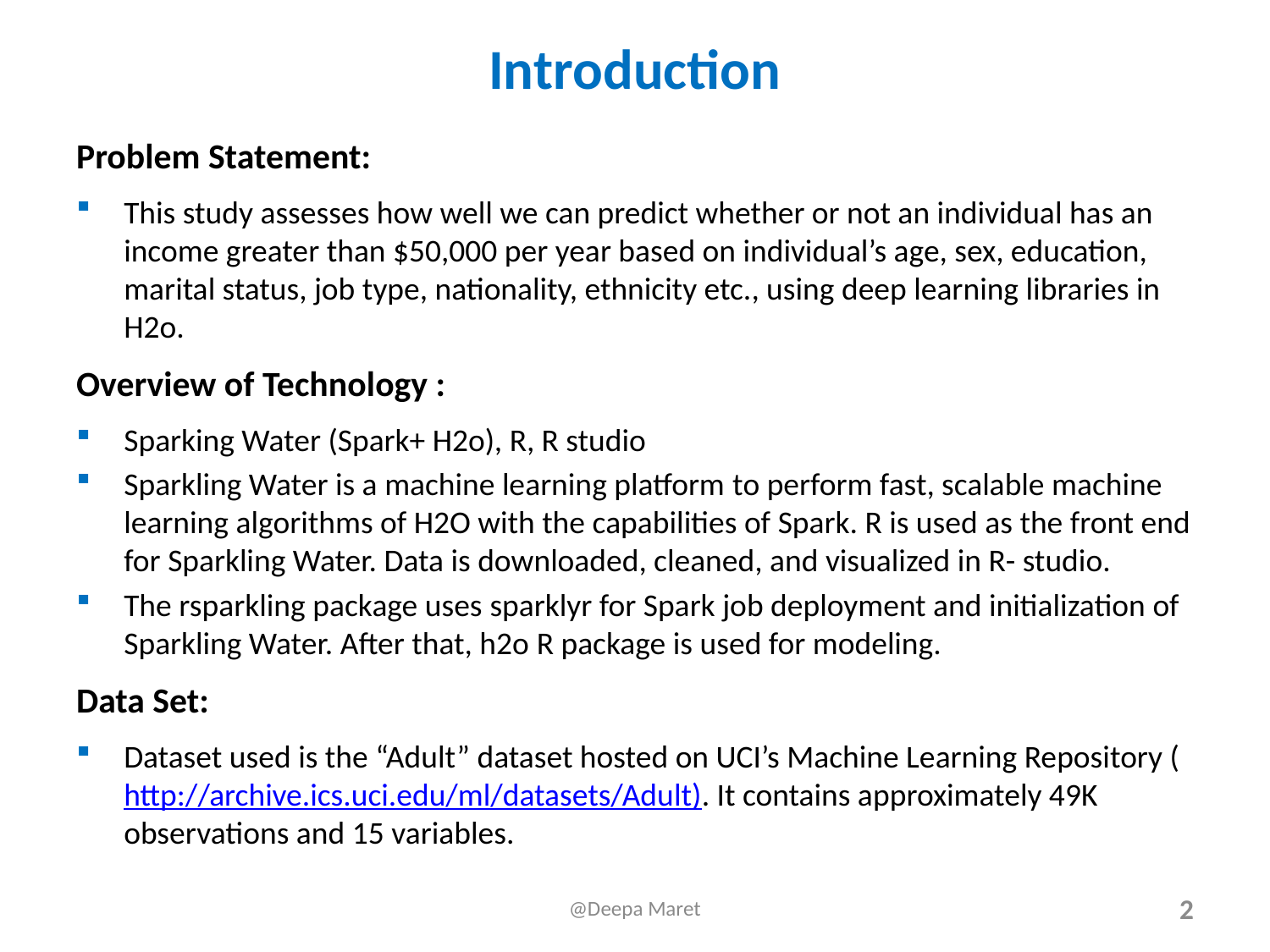

# Introduction
Problem Statement:

This study assesses how well we can predict whether or not an individual has an income greater than $50,000 per year based on individual’s age, sex, education, marital status, job type, nationality, ethnicity etc., using deep learning libraries in H2o.

Overview of Technology :

Sparking Water (Spark+ H2o), R, R studio
Sparkling Water is a machine learning platform to perform fast, scalable machine learning algorithms of H2O with the capabilities of Spark. R is used as the front end for Sparkling Water. Data is downloaded, cleaned, and visualized in R- studio.
The rsparkling package uses sparklyr for Spark job deployment and initialization of Sparkling Water. After that, h2o R package is used for modeling.

Data Set:

Dataset used is the “Adult” dataset hosted on UCI’s Machine Learning Repository (http://archive.ics.uci.edu/ml/datasets/Adult). It contains approximately 49K observations and 15 variables.

@Deepa Maret
2